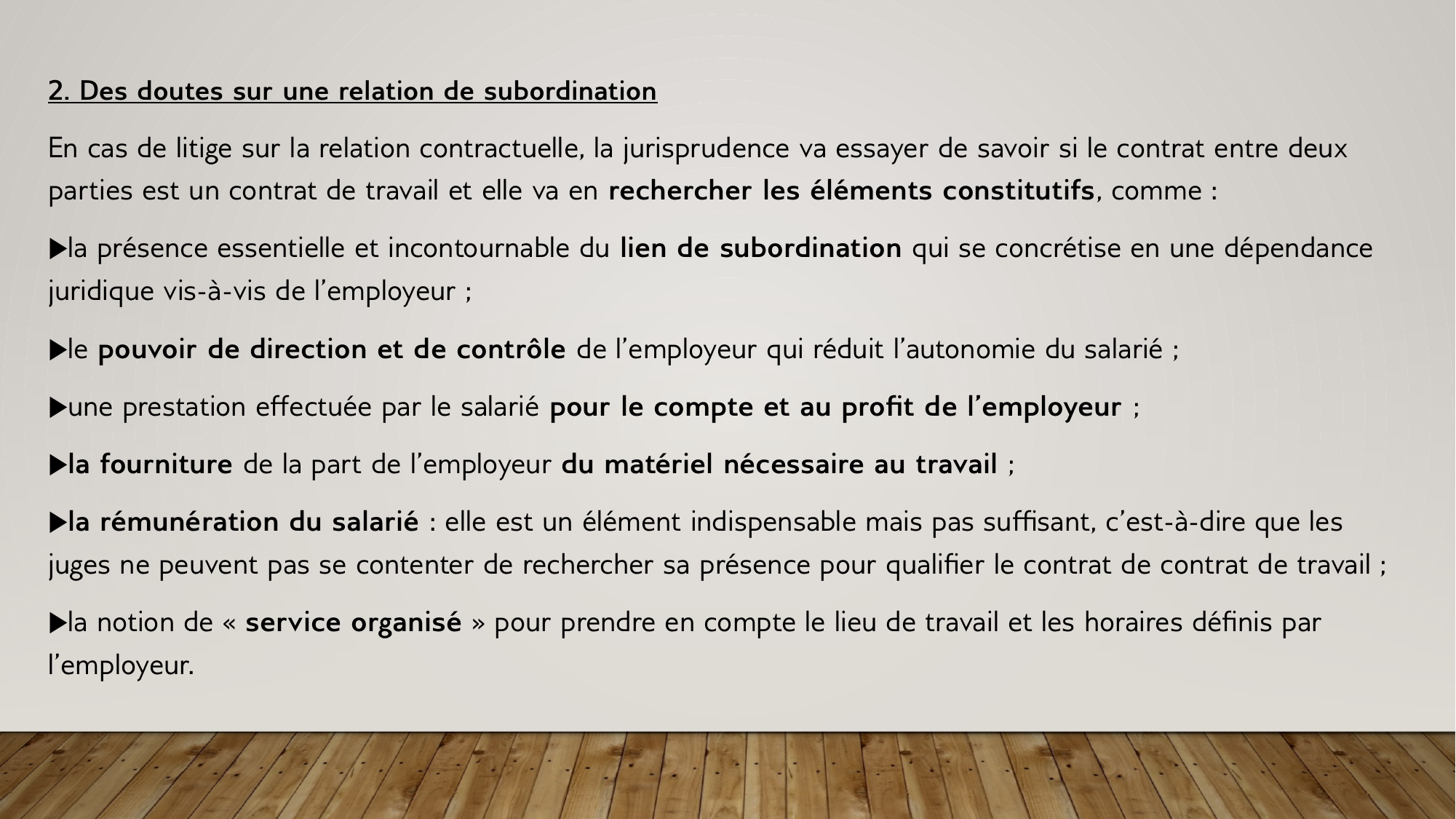

2. Des doutes sur une relation de subordination
En cas de litige sur la relation contractuelle, la jurisprudence va essayer de savoir si le contrat entre deux parties est un contrat de travail et elle va en rechercher les éléments constitutifs, comme :
▶la présence essentielle et incontournable du lien de subordination qui se concrétise en une dépendance juridique vis-à-vis de l’employeur ;
▶le pouvoir de direction et de contrôle de l’employeur qui réduit l’autonomie du salarié ;
▶une prestation effectuée par le salarié pour le compte et au profit de l’employeur ;
▶la fourniture de la part de l’employeur du matériel nécessaire au travail ;
▶la rémunération du salarié : elle est un élément indispensable mais pas suffisant, c’est-à-dire que les juges ne peuvent pas se contenter de rechercher sa présence pour qualifier le contrat de contrat de travail ;
▶la notion de « service organisé » pour prendre en compte le lieu de travail et les horaires définis par l’employeur.